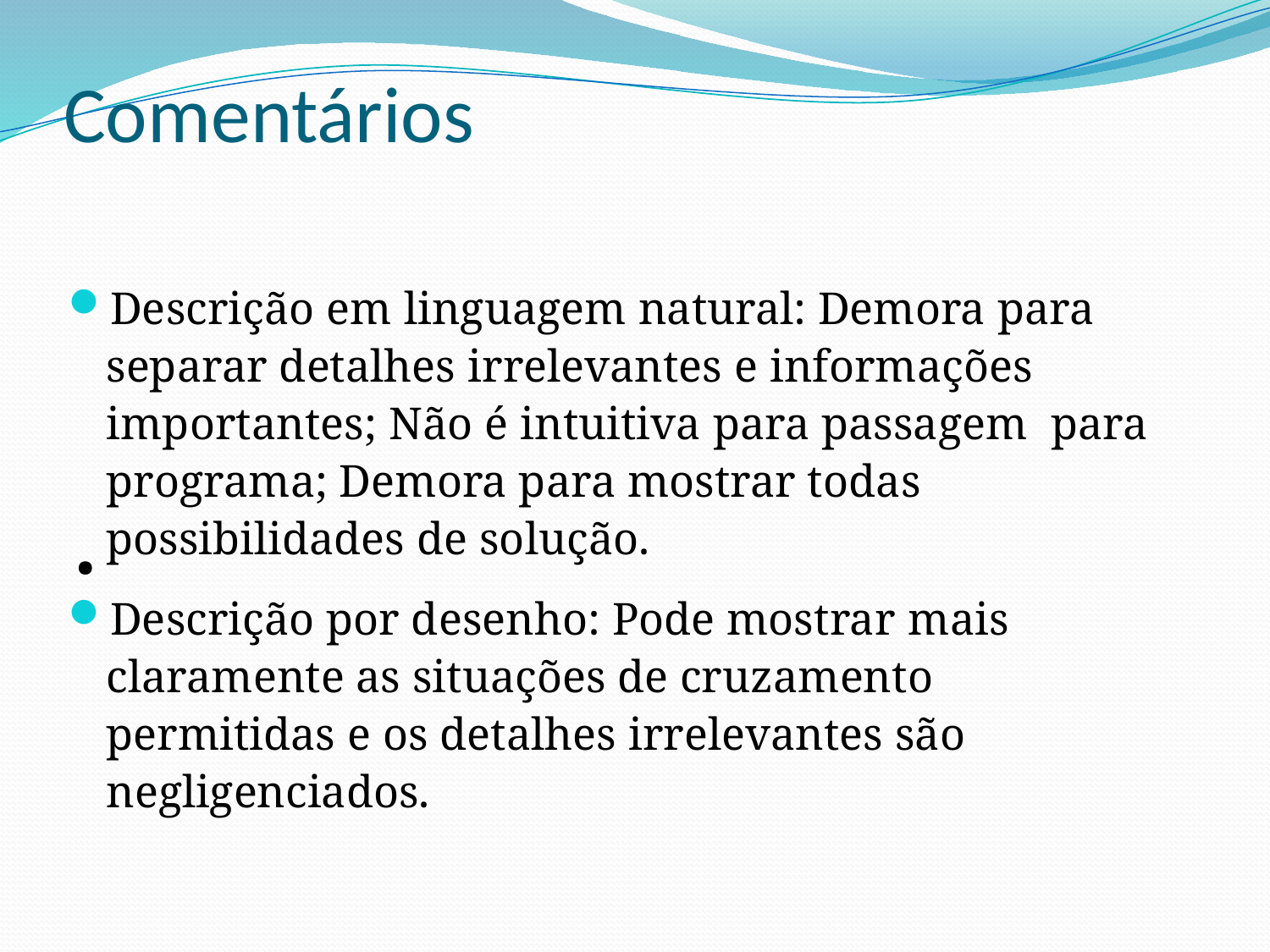

# Comentários
Descrição em linguagem natural: Demora para  separar detalhes irrelevantes e informações  importantes; Não é intuitiva para passagem  para programa; Demora para mostrar todas  possibilidades de solução.
Descrição por desenho: Pode mostrar mais  claramente as situações de cruzamento  permitidas e os detalhes irrelevantes são  negligenciados.
●